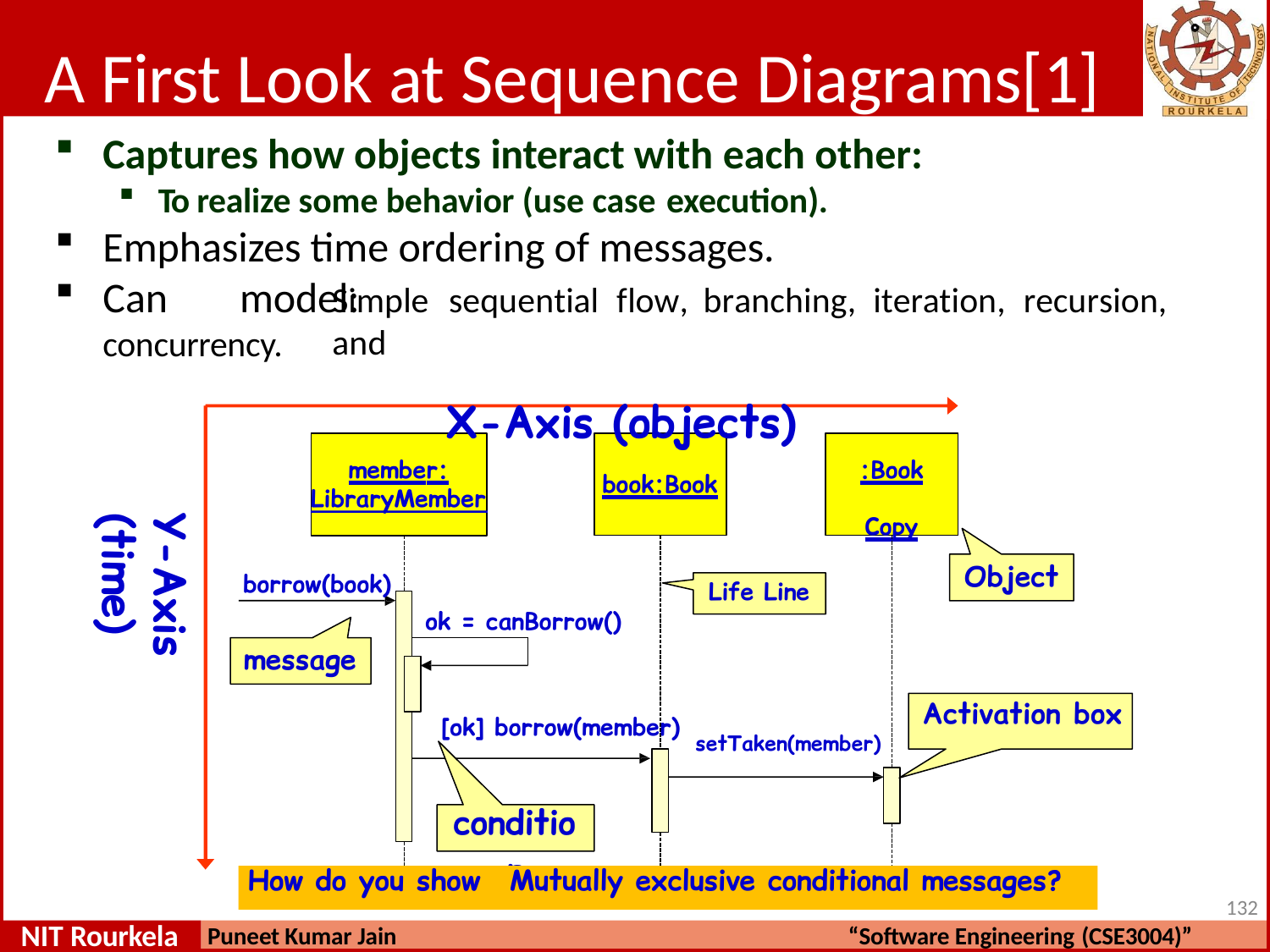

# A First Look at Sequence Diagrams[1]
Captures how objects interact with each other:
To realize some behavior (use case execution).
Emphasizes time ordering of messages.
Can	model:
concurrency.
Simple	sequential	flow,	branching,	iteration,	recursion,	and

X-Axis (objects)

:Book  Copy
member:
book:Book
LibraryMember
Y-Axis (time)

Object
borrow(book)

Life Line
ok = canBorrow()
message

Activation box
[ok] borrow(member) setTaken(member)

conditio
How do you show	Mutually exclusive conditional messages?
n

132
NIT Rourkela
Puneet Kumar Jain
“Software Engineering (CSE3004)”